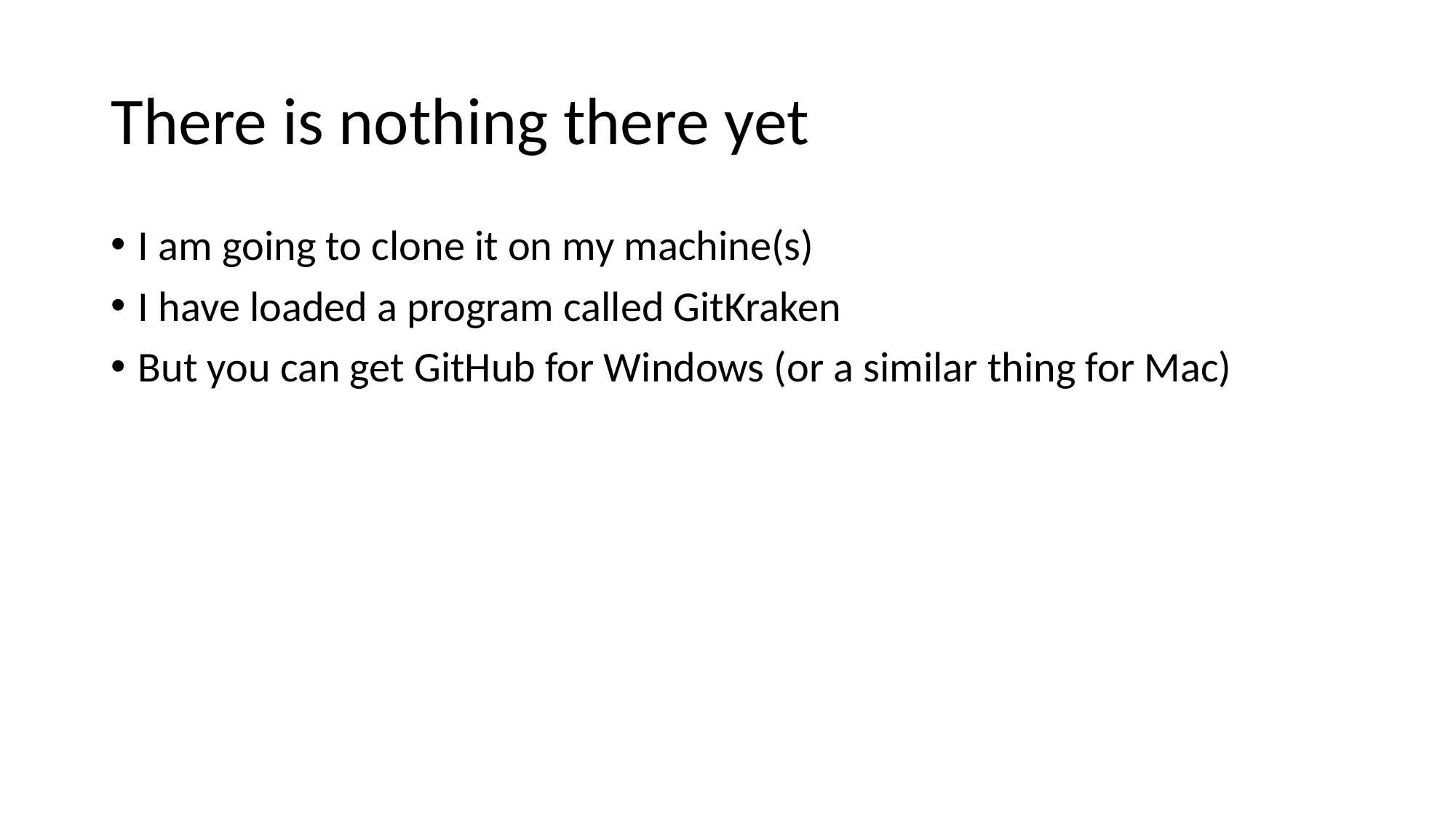

# There is nothing there yet
I am going to clone it on my machine(s)
I have loaded a program called GitKraken
But you can get GitHub for Windows (or a similar thing for Mac)